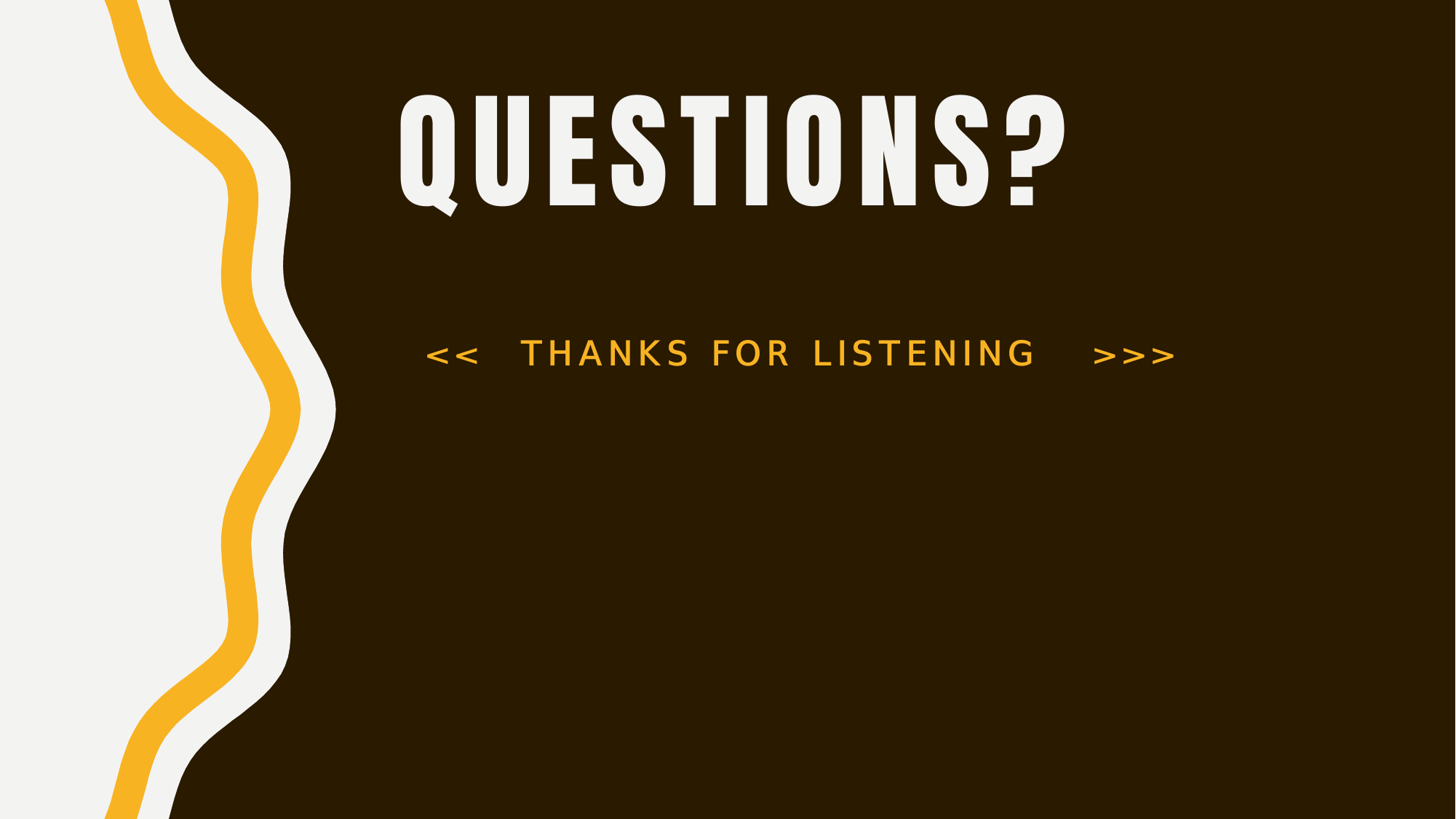

# Questions?
<<  Thanks for Listening   >>>